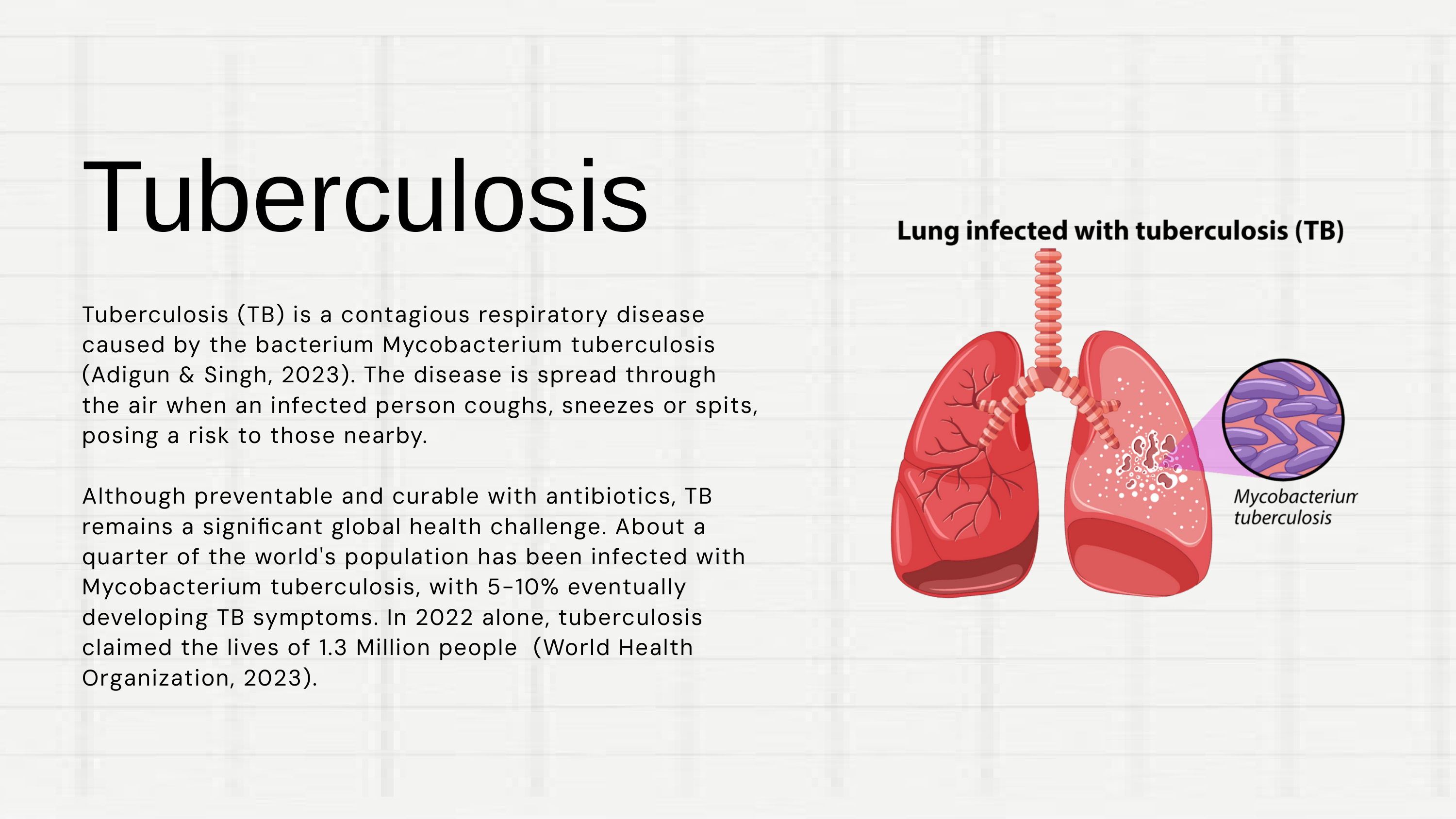

Tuberculosis

Tuberculosis (TB) is a contagious respiratory disease caused by the bacterium Mycobacterium tuberculosis (Adigun & Singh, 2023). The disease is spread through the air when an infected person coughs, sneezes or spits, posing a risk to those nearby.

Although preventable and curable with antibiotics, TB remains a significant global health challenge. About a quarter of the world's population has been infected with Mycobacterium tuberculosis, with 5-10% eventually developing TB symptoms. In 2022 alone, tuberculosis claimed the lives of 1.3 Million people  (World Health Organization, 2023).